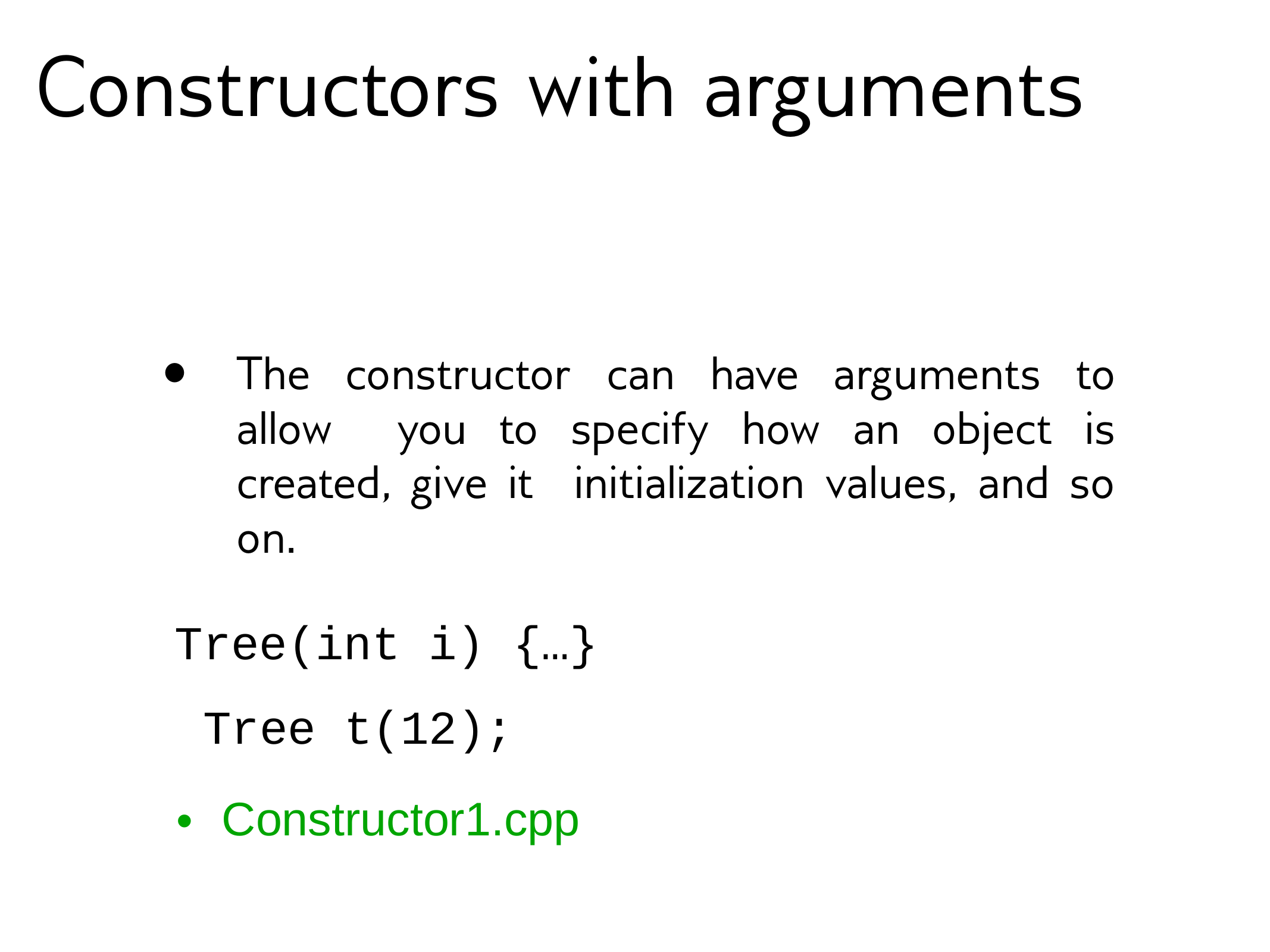

# Constructors with arguments
•
The constructor can have arguments to allow  you to specify how an object is created, give it  initialization values, and so on.
Tree(int i) {…}  Tree t(12);
Constructor1.cpp
•